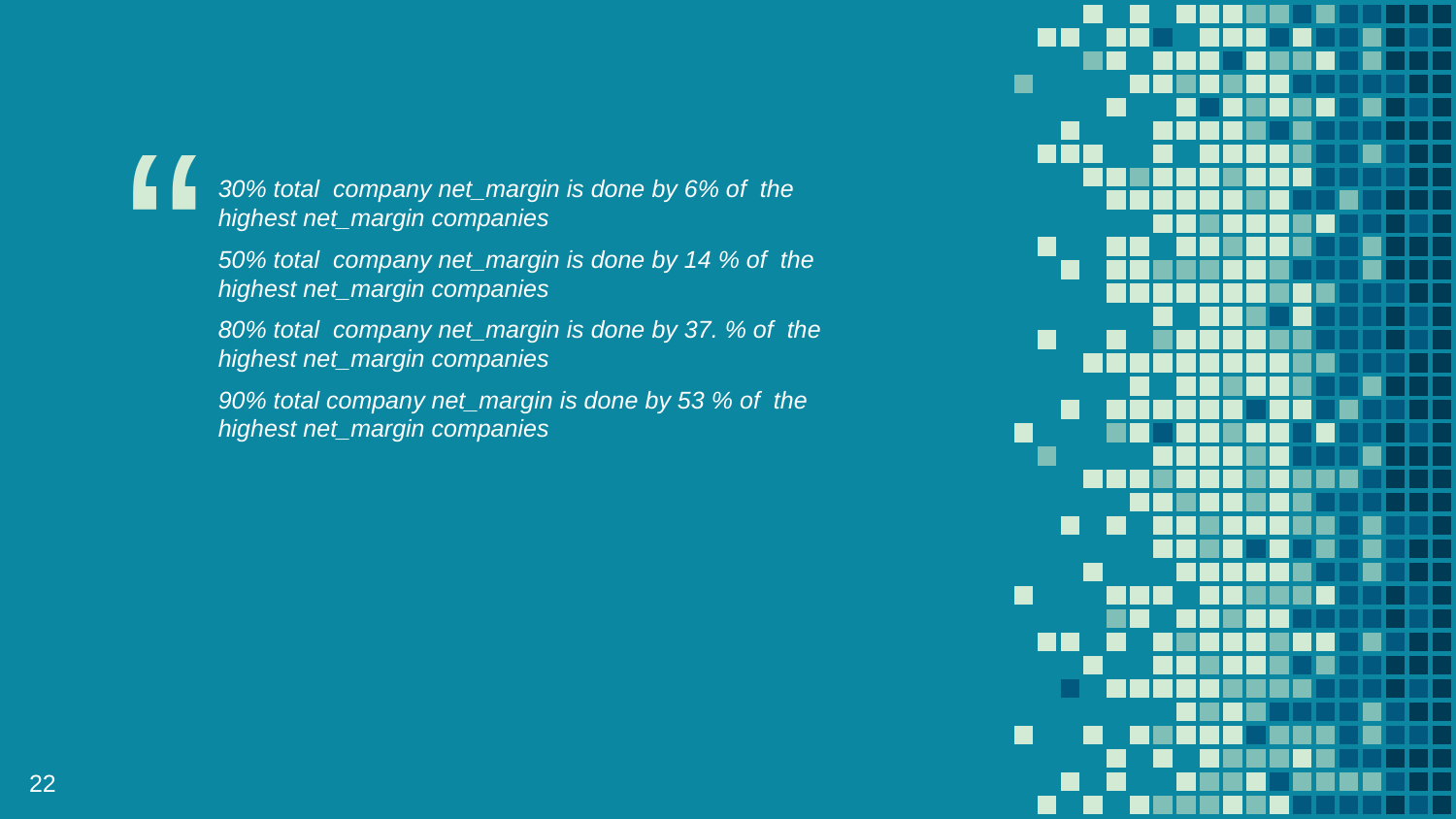

30% total  company net_margin is done by 6% of  the  highest net_margin companies
50% total  company net_margin is done by 14 % of  the highest net_margin companies
80% total  company net_margin is done by 37. % of  the  highest net_margin companies
90% total company net_margin is done by 53 % of  the highest net_margin companies
22